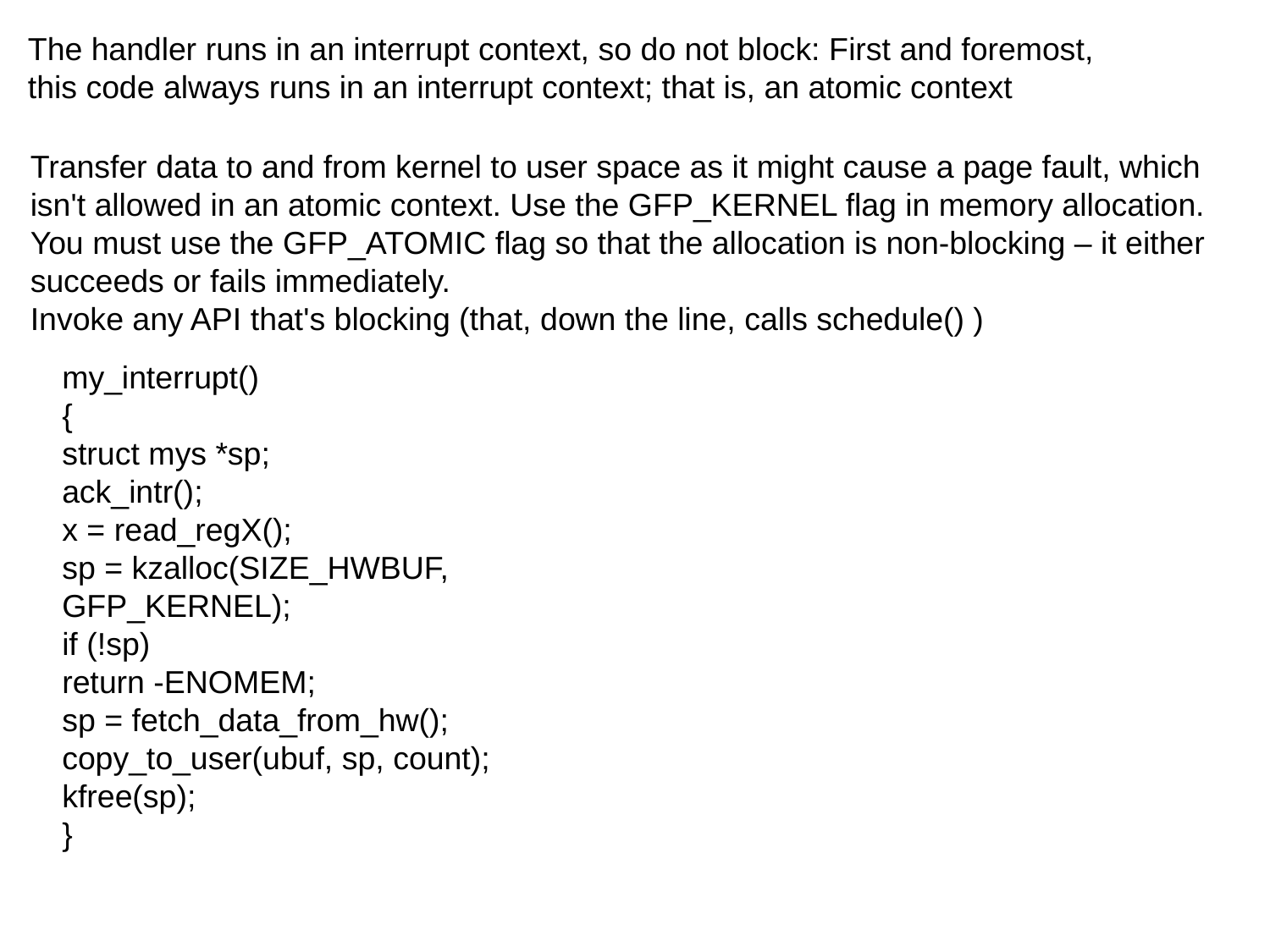

The handler runs in an interrupt context, so do not block: First and foremost,
this code always runs in an interrupt context; that is, an atomic context
Transfer data to and from kernel to user space as it might cause a page fault, which isn't allowed in an atomic context. Use the GFP_KERNEL flag in memory allocation. You must use the GFP_ATOMIC flag so that the allocation is non-blocking – it either
succeeds or fails immediately.
Invoke any API that's blocking (that, down the line, calls schedule() )
my_interrupt()
{
struct mys *sp;
ack_intr();
x = read_regX();
sp = kzalloc(SIZE_HWBUF, GFP_KERNEL);
if (!sp)
return -ENOMEM;
sp = fetch_data_from_hw();
copy_to_user(ubuf, sp, count);
kfree(sp);
}